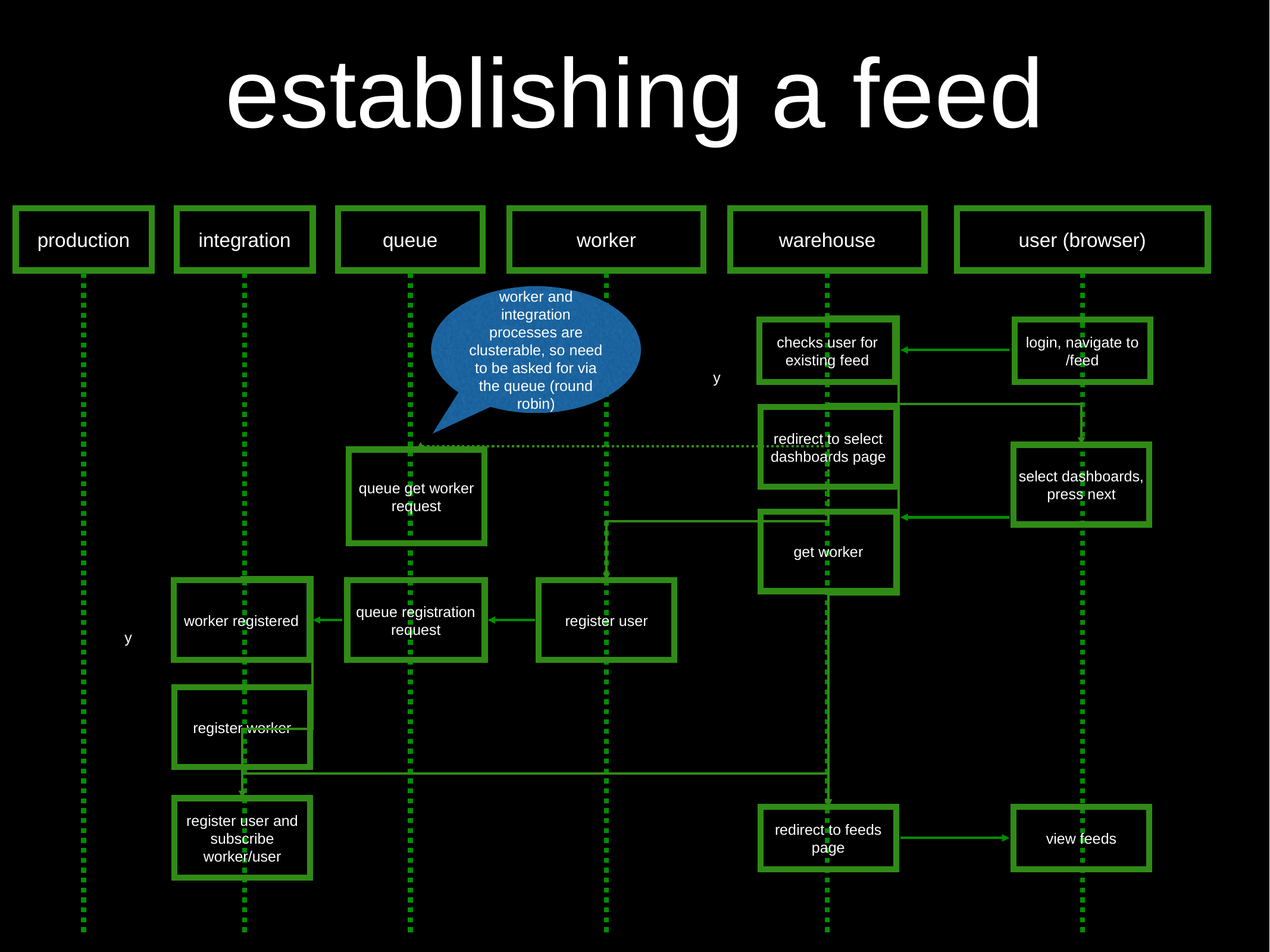

# establishing a feed
production
integration
queue
worker
warehouse
user (browser)

worker and integration processes are clusterable, so need to be asked for via the queue (round robin)
checks user for existing feed
login, navigate to /feed

y
redirect to select dashboards page
select dashboards, press next
queue get worker request
get worker

worker registered
queue registration request
register user

y
register worker
register user and subscribe worker/user
redirect to feeds page
view feeds